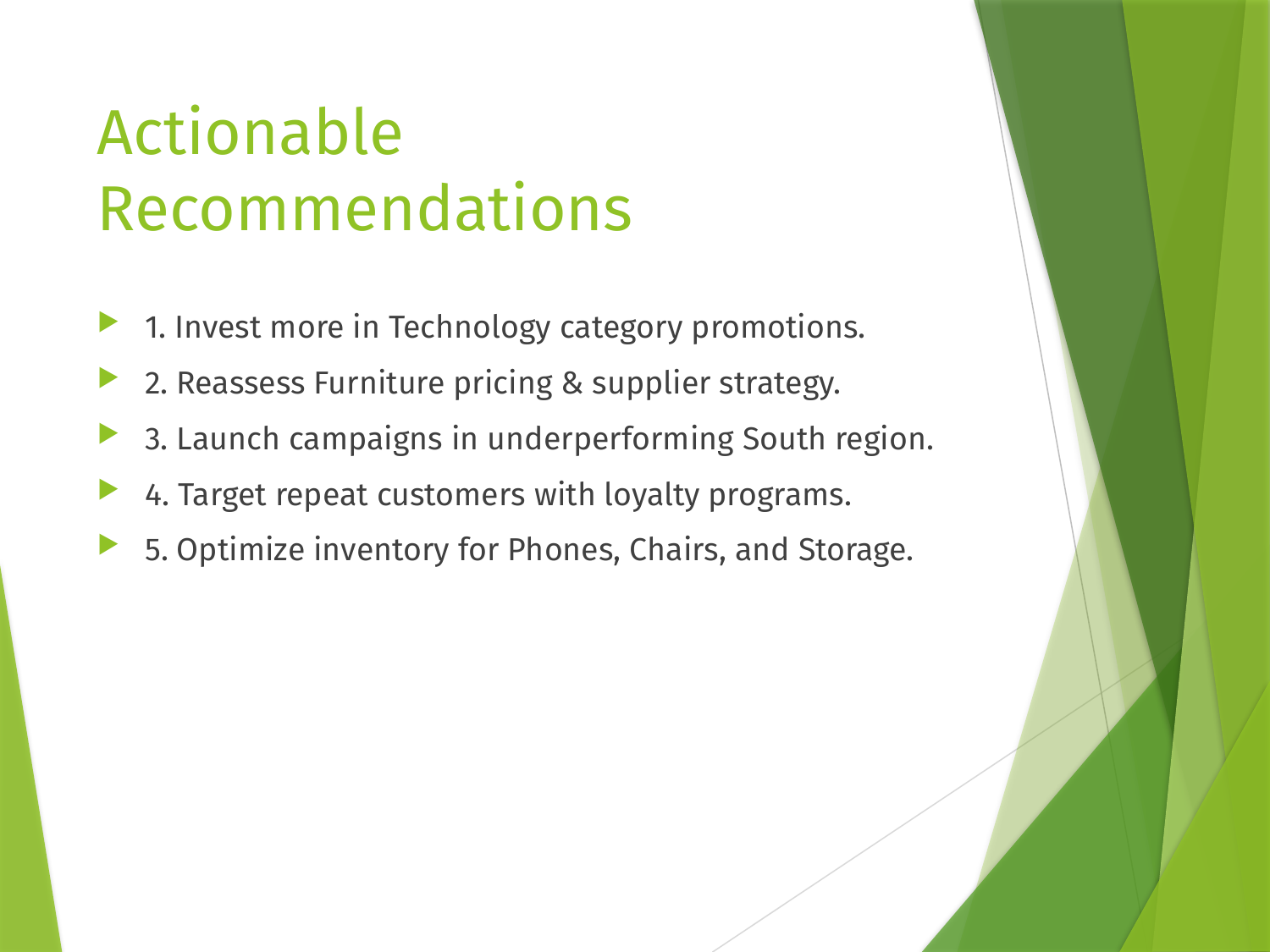

# Actionable Recommendations
1. Invest more in Technology category promotions.
2. Reassess Furniture pricing & supplier strategy.
3. Launch campaigns in underperforming South region.
4. Target repeat customers with loyalty programs.
5. Optimize inventory for Phones, Chairs, and Storage.